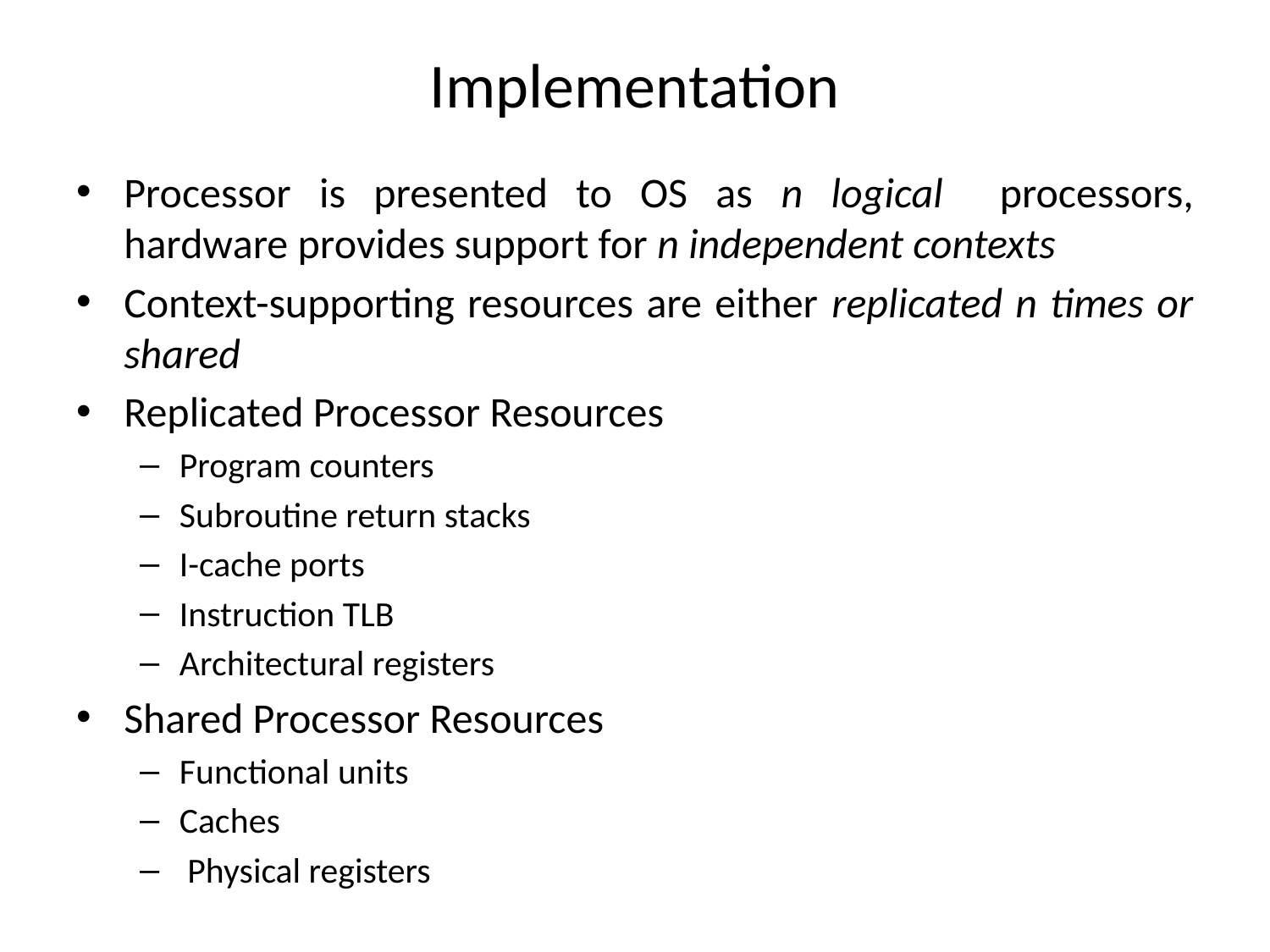

# Implementation
Processor is presented to OS as n logical  processors, hardware provides support for n independent contexts
Context-supporting resources are either replicated n times or shared
Replicated Processor Resources
Program counters
Subroutine return stacks
I-cache ports
Instruction TLB
Architectural registers
Shared Processor Resources
Functional units
Caches
 Physical registers